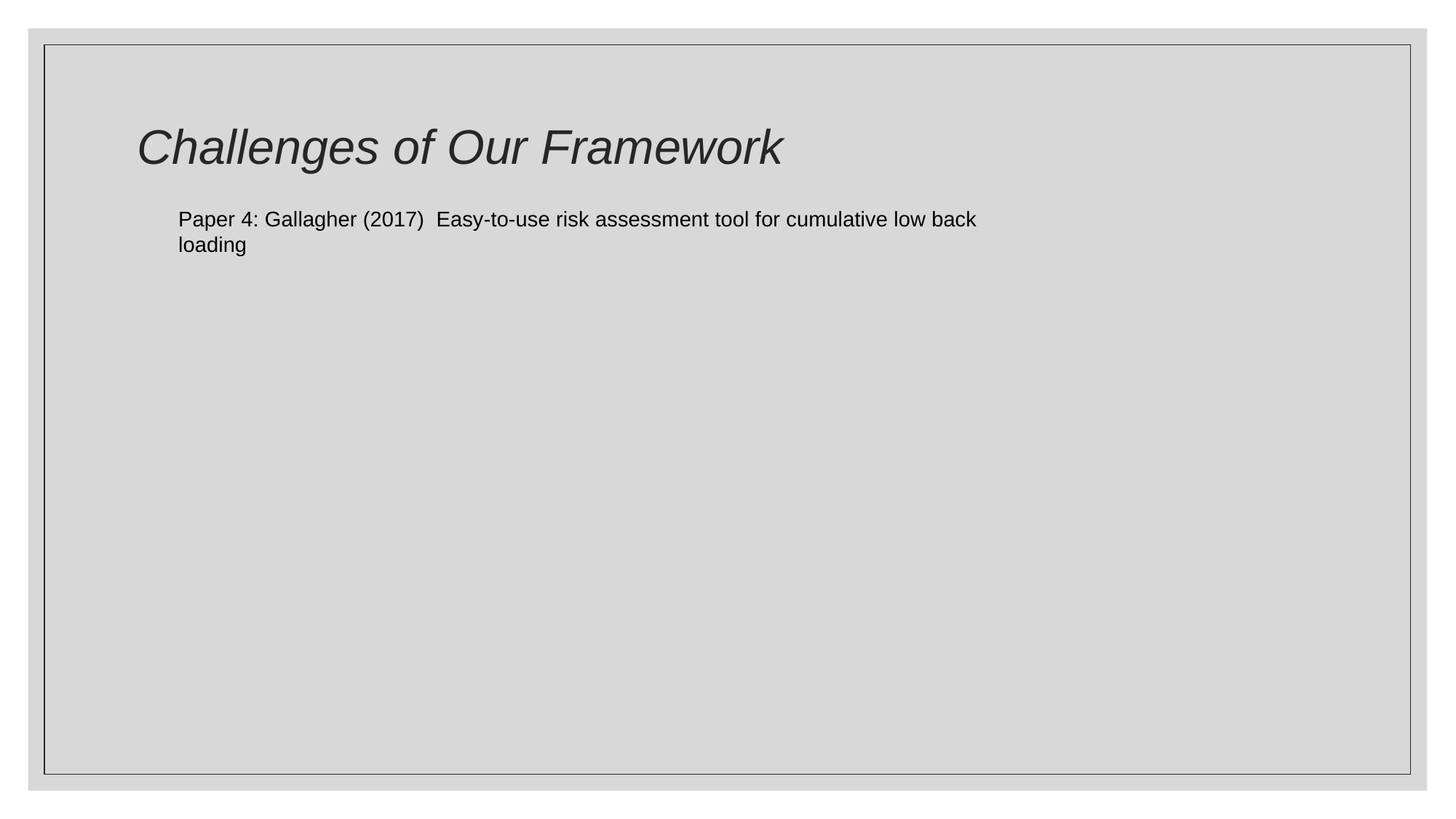

# Challenges of Our Framework
Paper 4: Gallagher (2017)  Easy-to-use risk assessment tool for cumulative low back loading